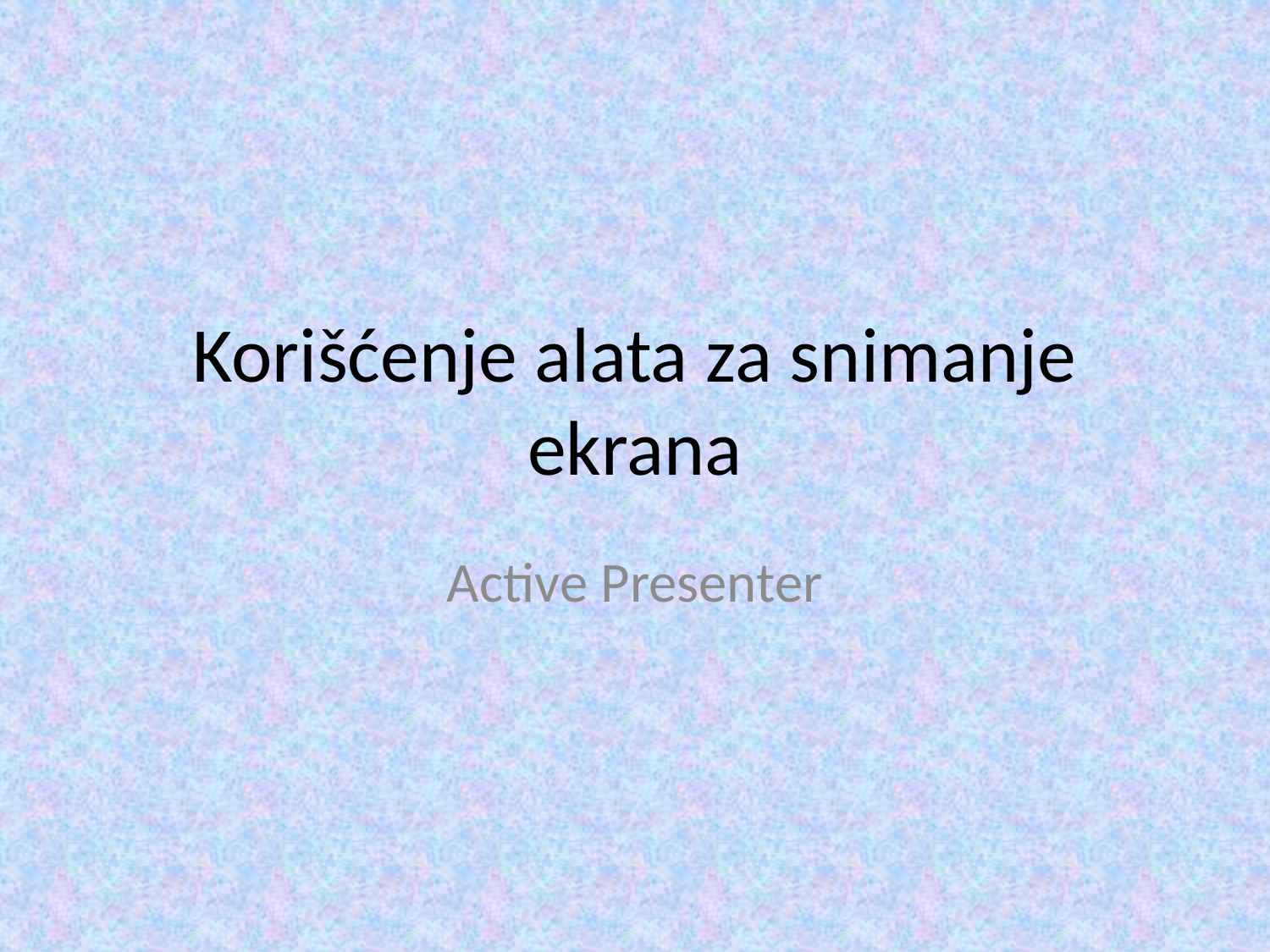

# Korišćenje alata za snimanje ekrana
Active Presenter